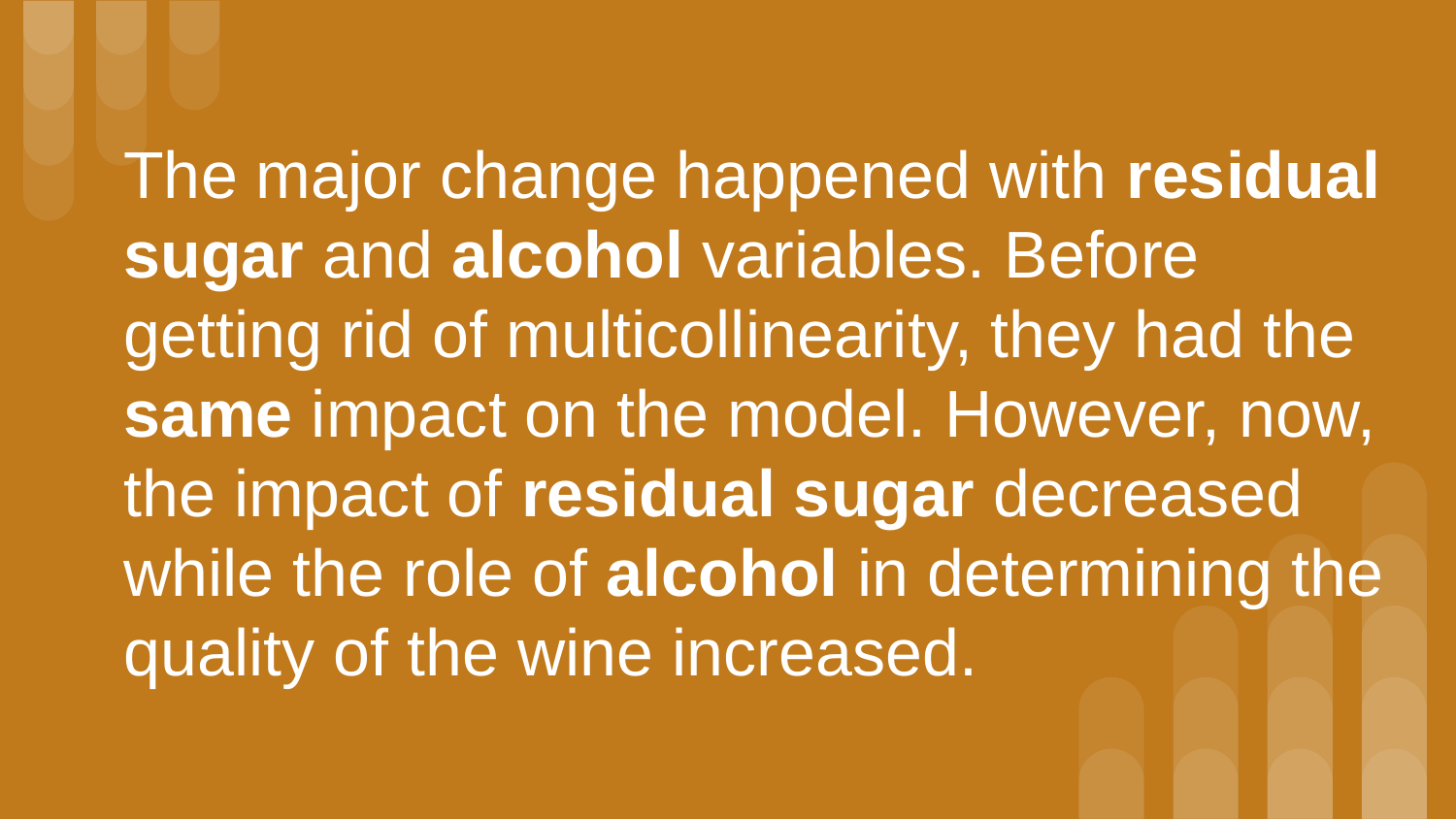

# The major change happened with residual sugar and alcohol variables. Before getting rid of multicollinearity, they had the same impact on the model. However, now, the impact of residual sugar decreased while the role of alcohol in determining the quality of the wine increased.